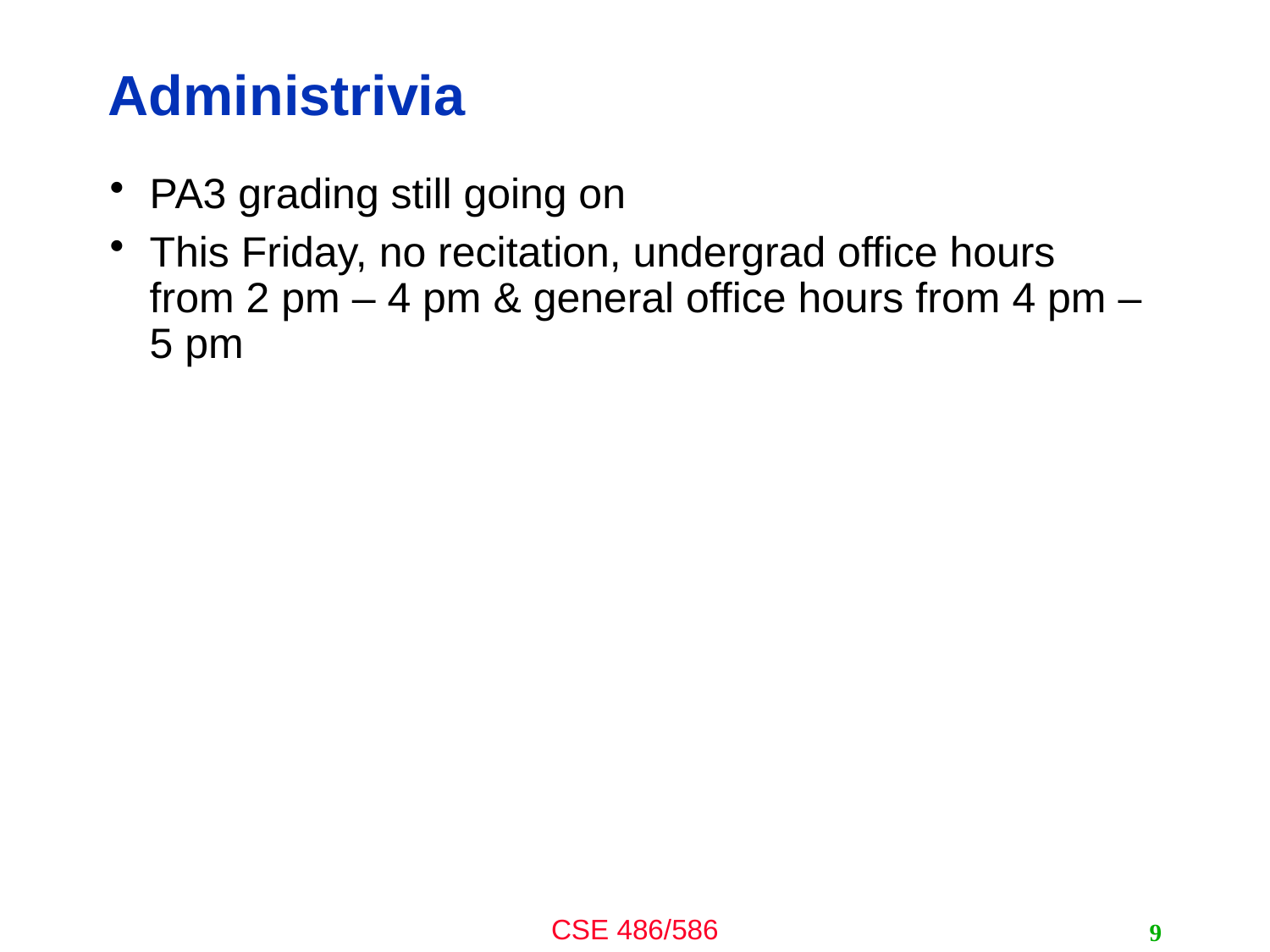

# Administrivia
PA3 grading still going on
This Friday, no recitation, undergrad office hours from 2 pm – 4 pm & general office hours from 4 pm – 5 pm
9